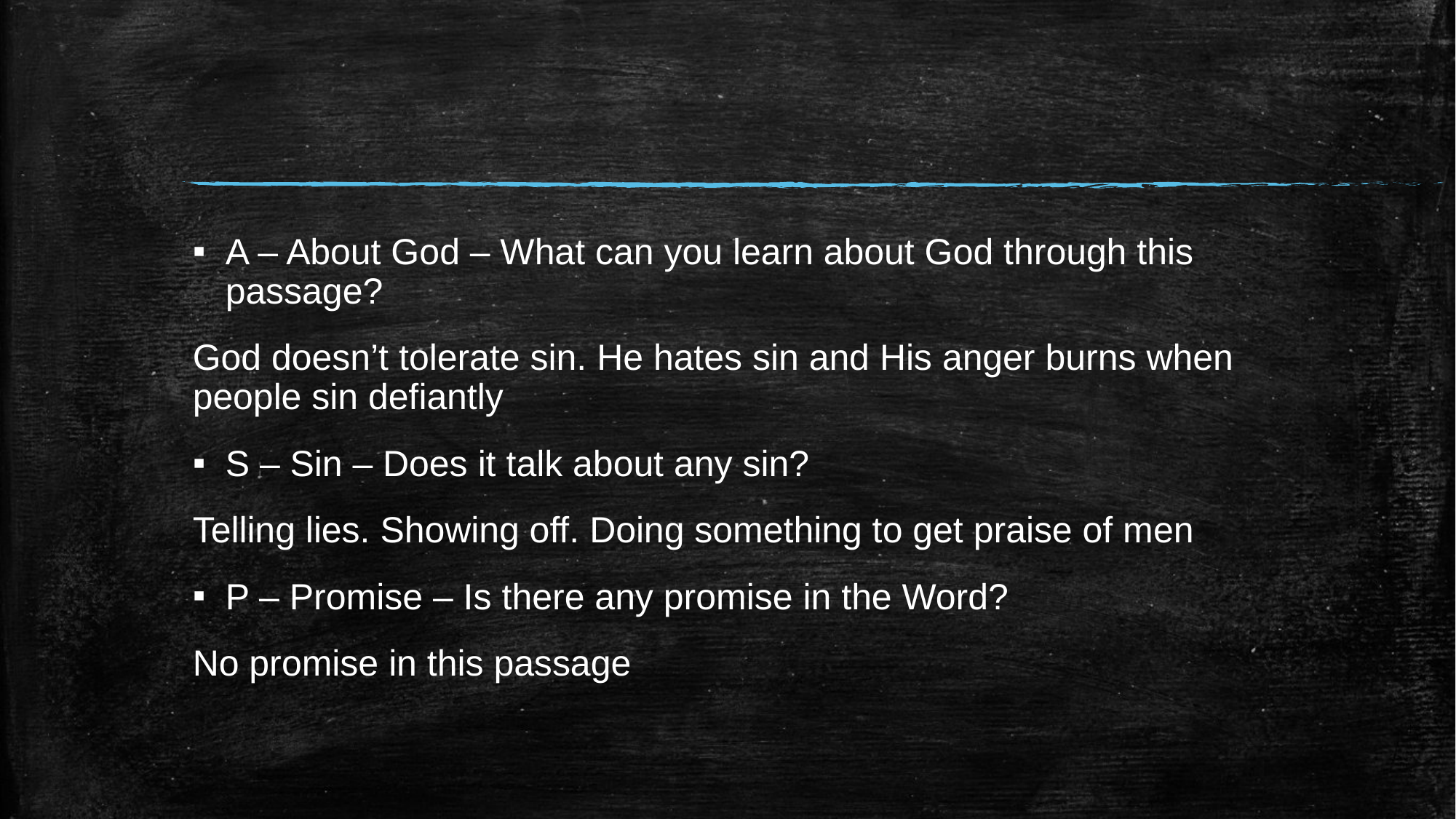

#
A – About God – What can you learn about God through this passage?
God doesn’t tolerate sin. He hates sin and His anger burns when people sin defiantly
S – Sin – Does it talk about any sin?
Telling lies. Showing off. Doing something to get praise of men
P – Promise – Is there any promise in the Word?
No promise in this passage